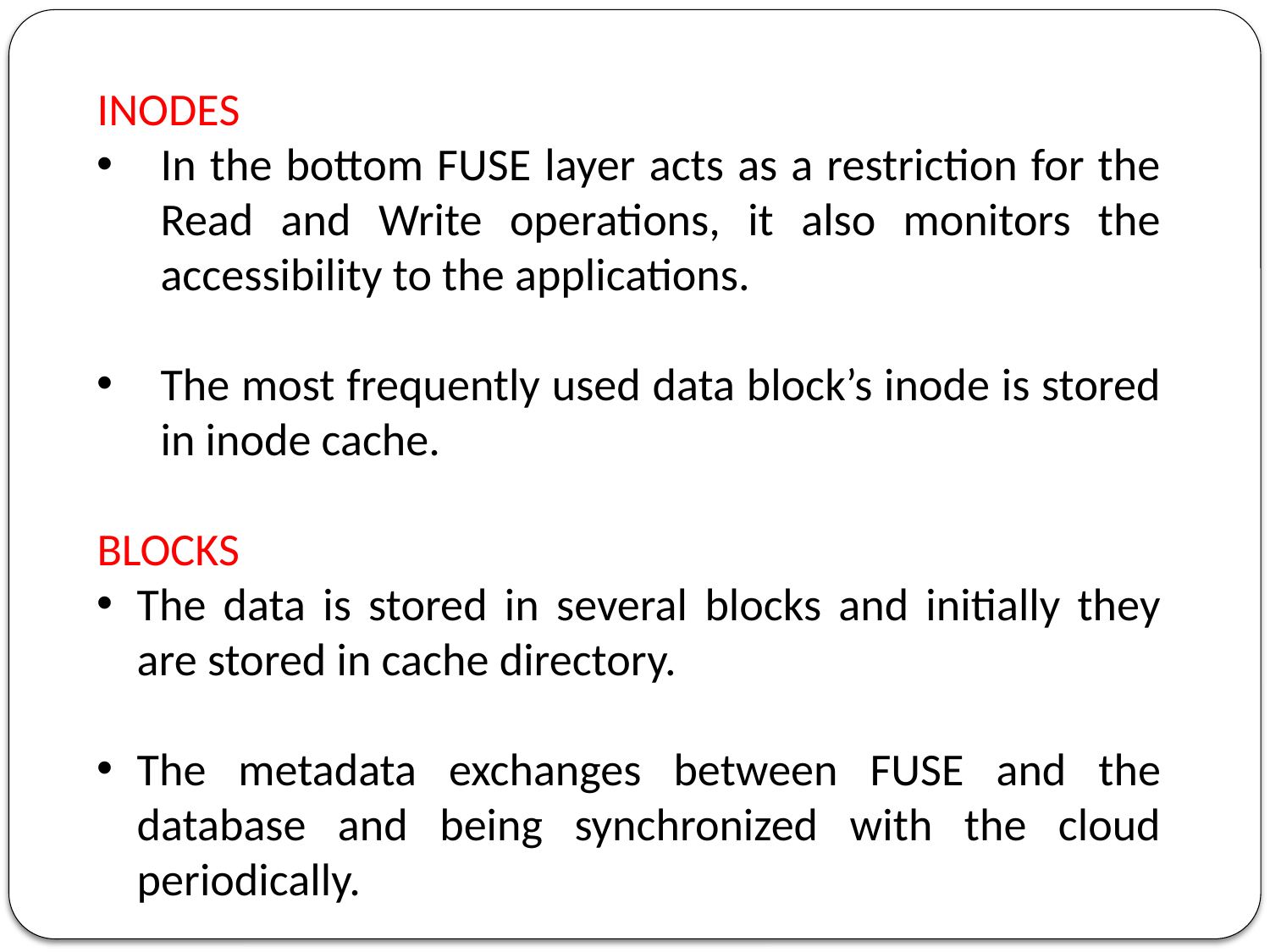

INODES
In the bottom FUSE layer acts as a restriction for the Read and Write operations, it also monitors the accessibility to the applications.

The most frequently used data block’s inode is stored in inode cache.

BLOCKS
The data is stored in several blocks and initially they are stored in cache directory.

The metadata exchanges between FUSE and the database and being synchronized with the cloud periodically.